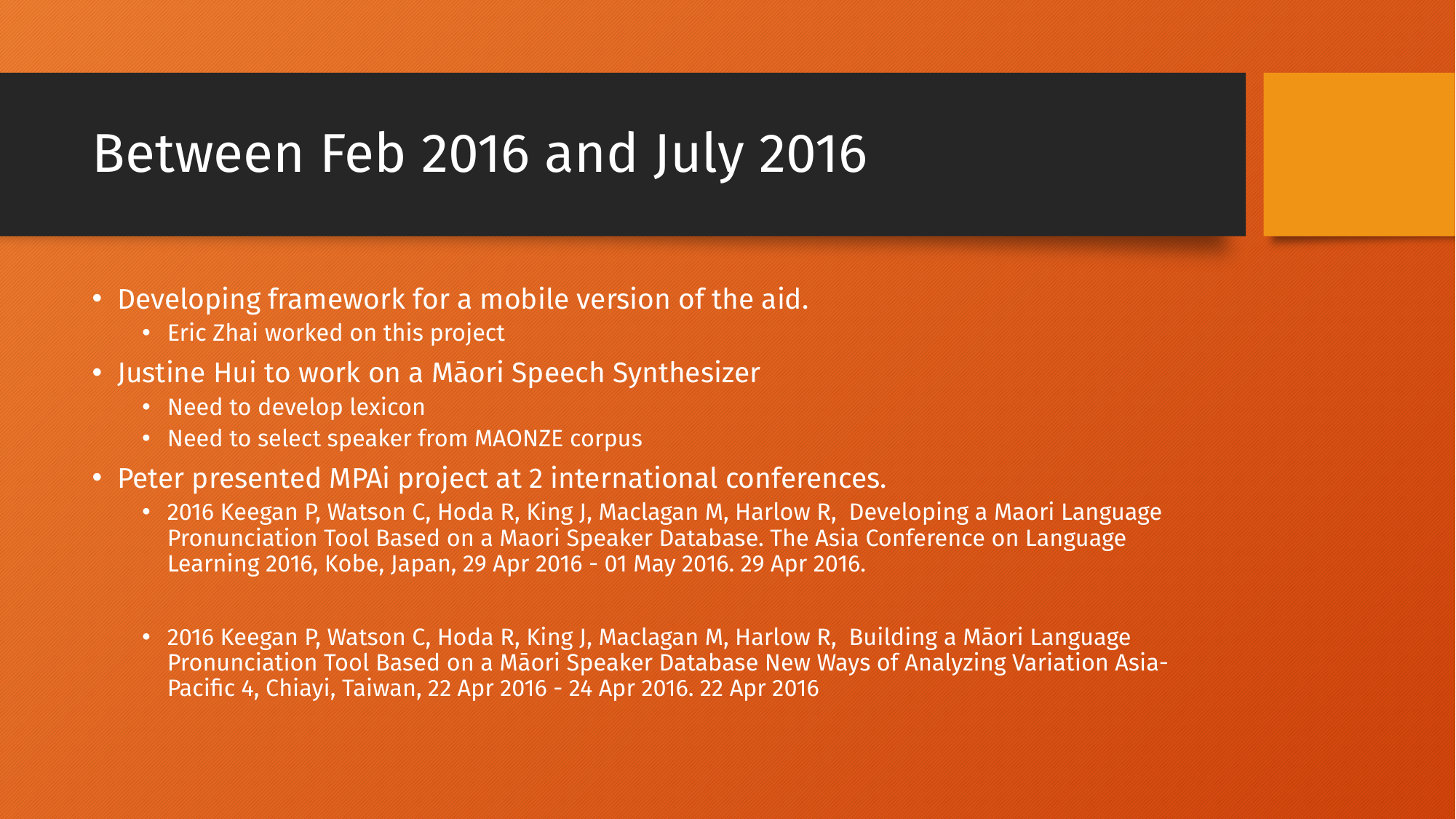

# Between Feb 2016 and July 2016
Developing framework for a mobile version of the aid.
Eric Zhai worked on this project
Justine Hui to work on a Māori Speech Synthesizer
Need to develop lexicon
Need to select speaker from MAONZE corpus
Peter presented MPAi project at 2 international conferences.
2016 Keegan P, Watson C, Hoda R, King J, Maclagan M, Harlow R,  Developing a Maori Language Pronunciation Tool Based on a Maori Speaker Database. The Asia Conference on Language Learning 2016, Kobe, Japan, 29 Apr 2016 - 01 May 2016. 29 Apr 2016.

2016 Keegan P, Watson C, Hoda R, King J, Maclagan M, Harlow R,  Building a Māori Language Pronunciation Tool Based on a Māori Speaker Database New Ways of Analyzing Variation Asia-Pacific 4, Chiayi, Taiwan, 22 Apr 2016 - 24 Apr 2016. 22 Apr 2016